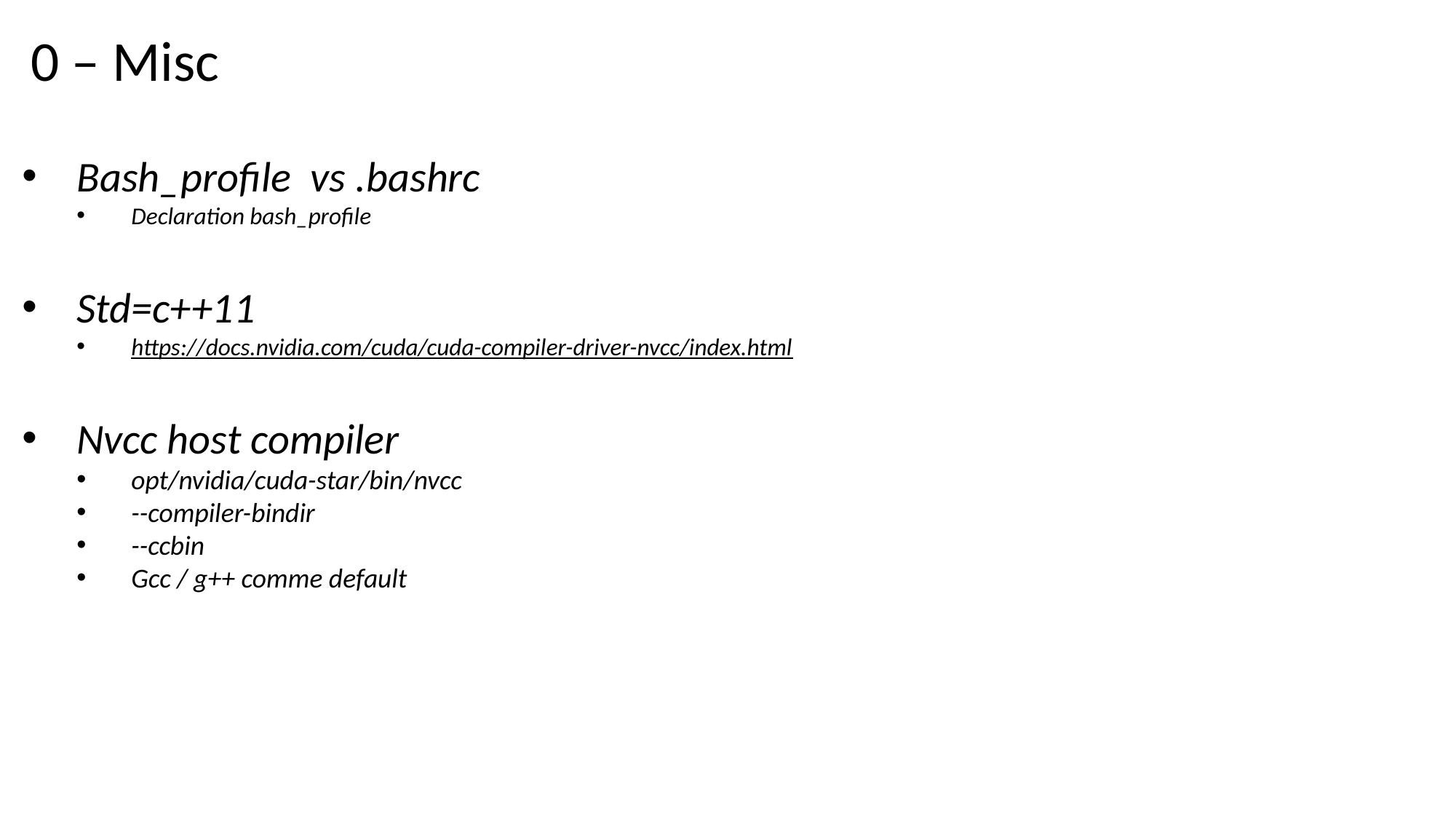

# 0 – Misc
Bash_profile  vs .bashrc
Declaration bash_profile

Std=c++11
https://docs.nvidia.com/cuda/cuda-compiler-driver-nvcc/index.html

Nvcc host compiler
opt/nvidia/cuda-star/bin/nvcc
--compiler-bindir
--ccbin
Gcc / g++ comme default